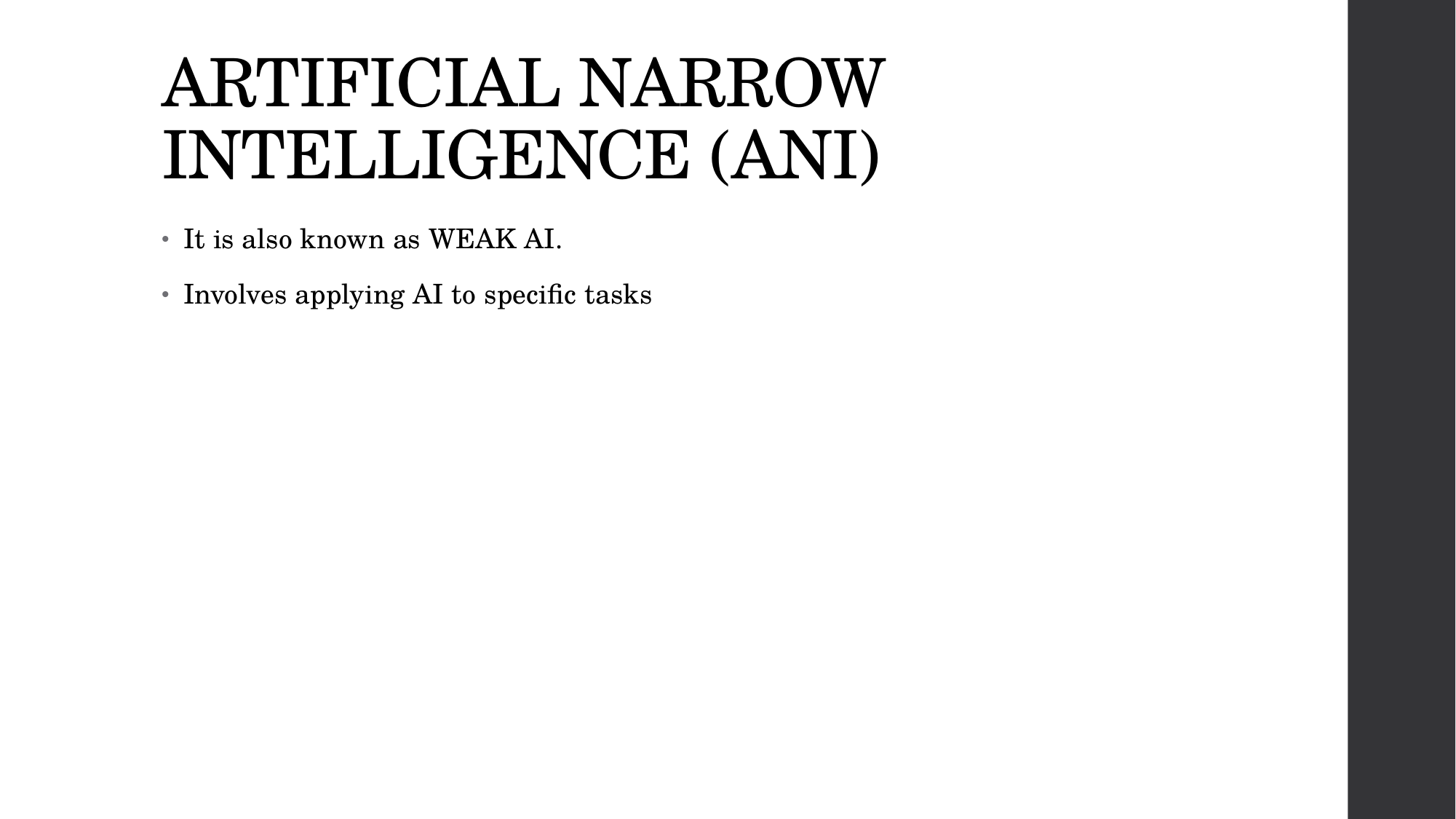

# ARTIFICIAL NARROW INTELLIGENCE (ANI)
It is also known as WEAK AI.
Involves applying AI to specific tasks